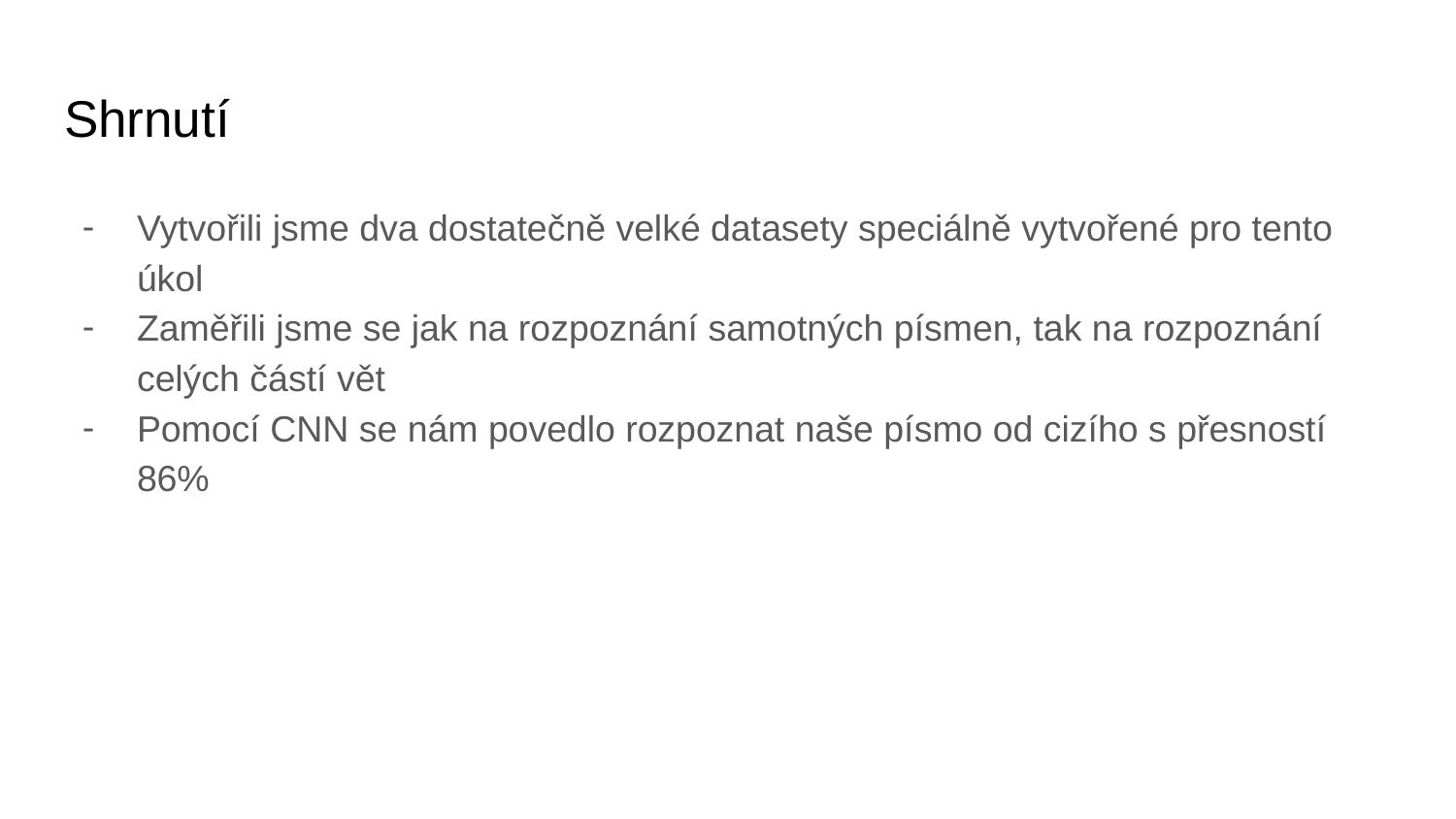

# Shrnutí
Vytvořili jsme dva dostatečně velké datasety speciálně vytvořené pro tento úkol
Zaměřili jsme se jak na rozpoznání samotných písmen, tak na rozpoznání celých částí vět
Pomocí CNN se nám povedlo rozpoznat naše písmo od cizího s přesností 86%